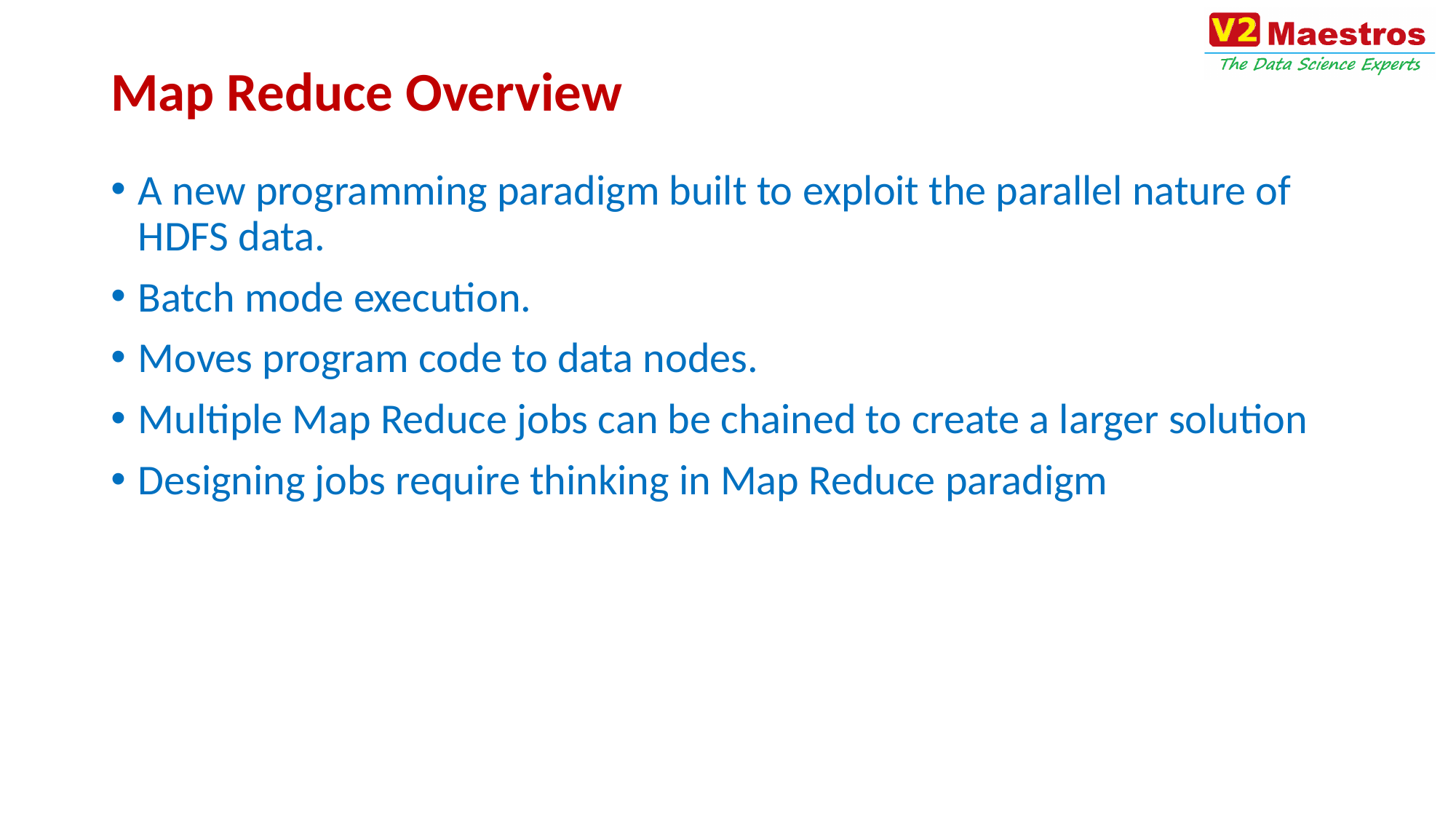

# Map Reduce Overview
A new programming paradigm built to exploit the parallel nature of HDFS data.
Batch mode execution.
Moves program code to data nodes.
Multiple Map Reduce jobs can be chained to create a larger solution
Designing jobs require thinking in Map Reduce paradigm